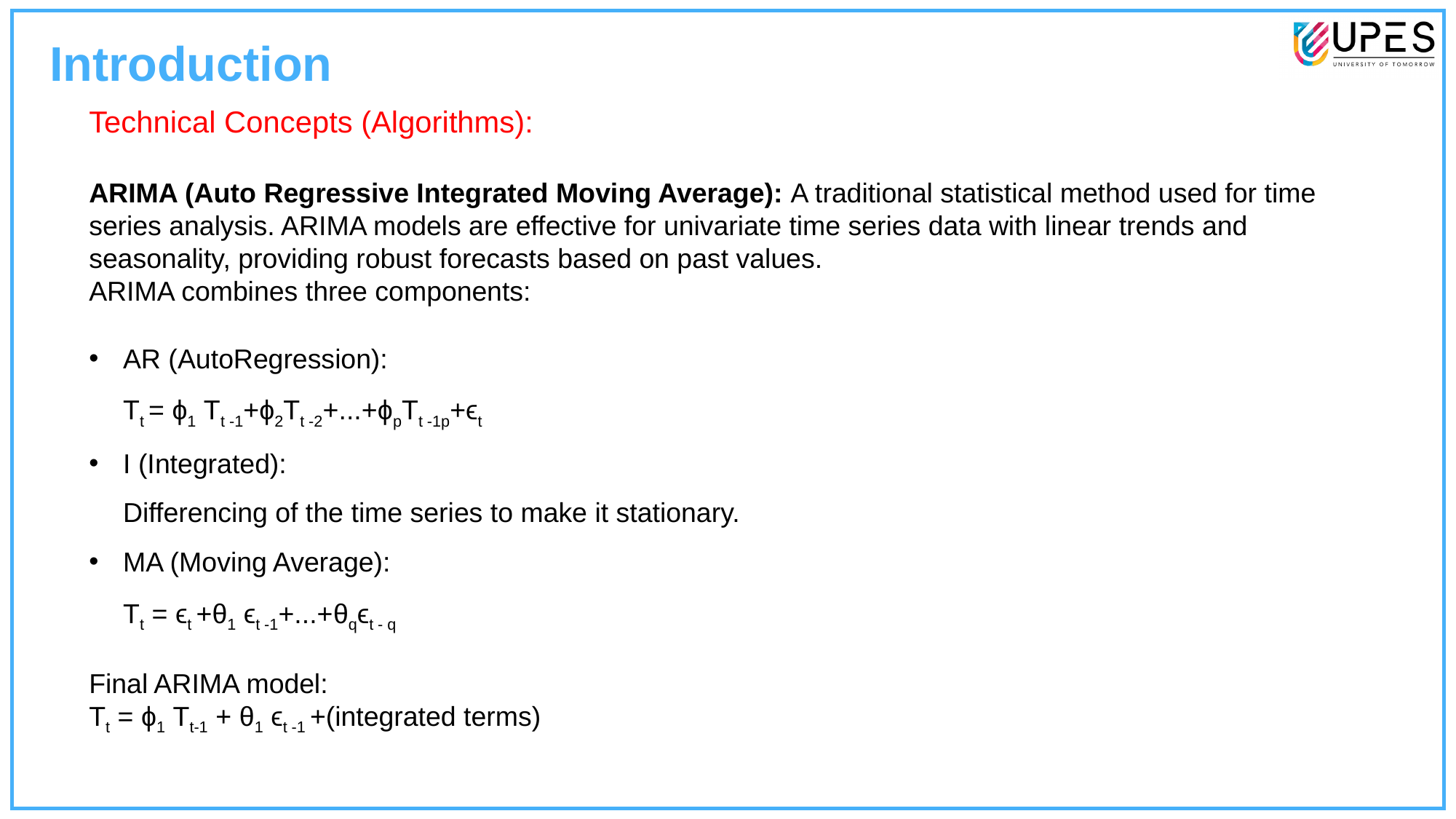

Introduction
Technical Concepts (Algorithms):

ARIMA (Auto Regressive Integrated Moving Average): A traditional statistical method used for time series analysis. ARIMA models are effective for univariate time series data with linear trends and seasonality, providing robust forecasts based on past values.
ARIMA combines three components:
AR (AutoRegression):
Tt ​= ϕ1​​ Tt -1​+ϕ2​​Tt -2+...+ϕp​Tt -1p+ϵt
I (Integrated):
Differencing of the time series to make it stationary.
MA (Moving Average):
Tt​ = ϵt ​+θ1​ ϵt -1​+...+θq​ϵt - q

Final ARIMA model:
Tt​ = ϕ1​ ​Tt-1​ ​+ θ1​ ​ϵt -1 +(integrated terms)